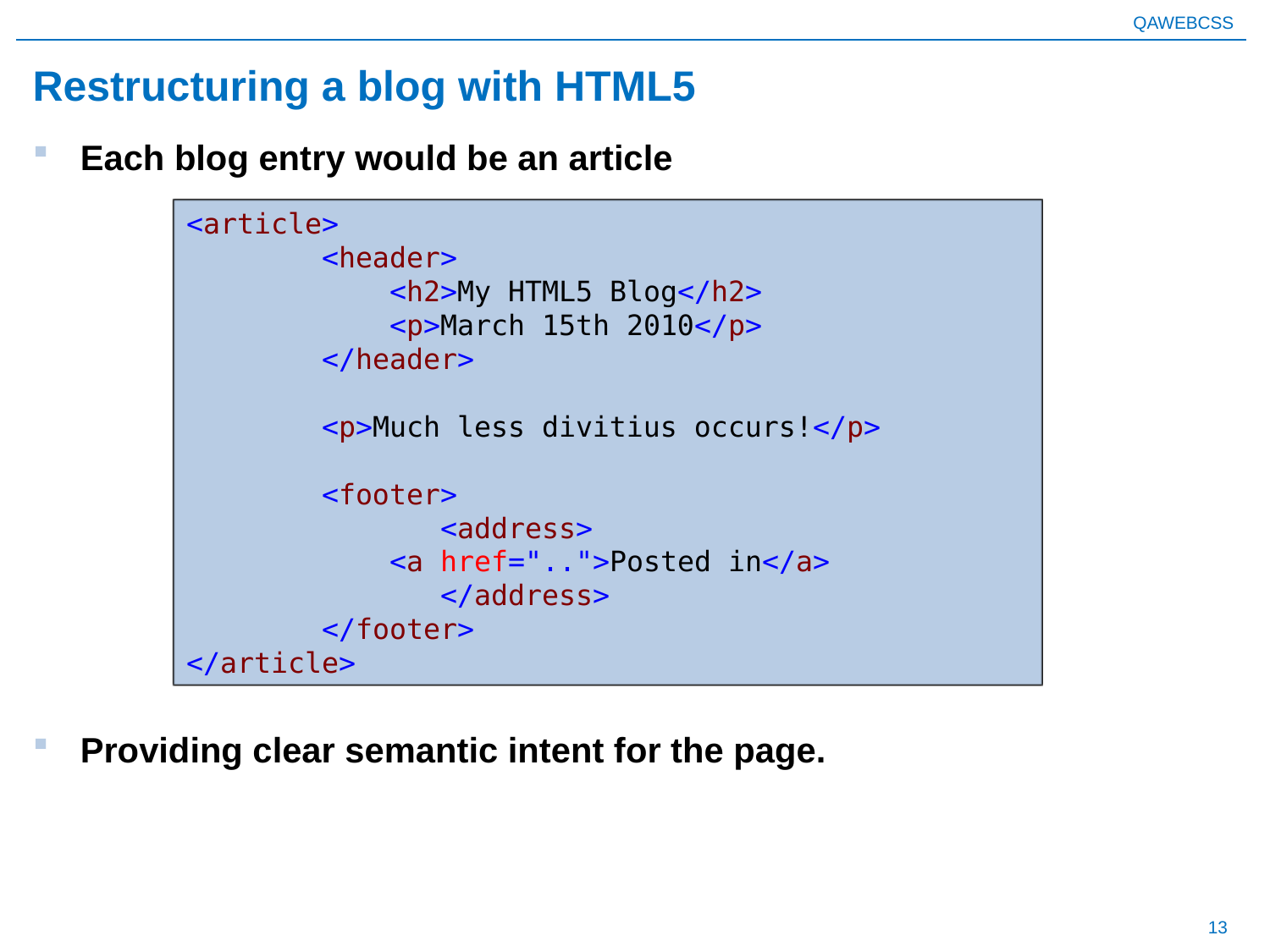

# Restructuring a blog with HTML5
Each blog entry would be an article

Providing clear semantic intent for the page.

<div class="post">
    <h2>My HTML4 Blog</h2>
    <small>15th March 2010</small>
    <div class="entry">
       <p>
		The problem with this type of HTML
		is 'divitius'
	  </p>
        <p>(That is a technical term)</p>
        <p class="metadata">
		<a href="..">Posted in</a>
	</p>
    </div>
</div>
<article>
        <header>
            <h2>My HTML5 Blog</h2>
            <p>March 15th 2010</p>
        </header>
        <p>Much less divitius occurs!</p>
        <footer>
		<address>
            <a href="..">Posted in</a>
		</address>
        </footer>
</article>